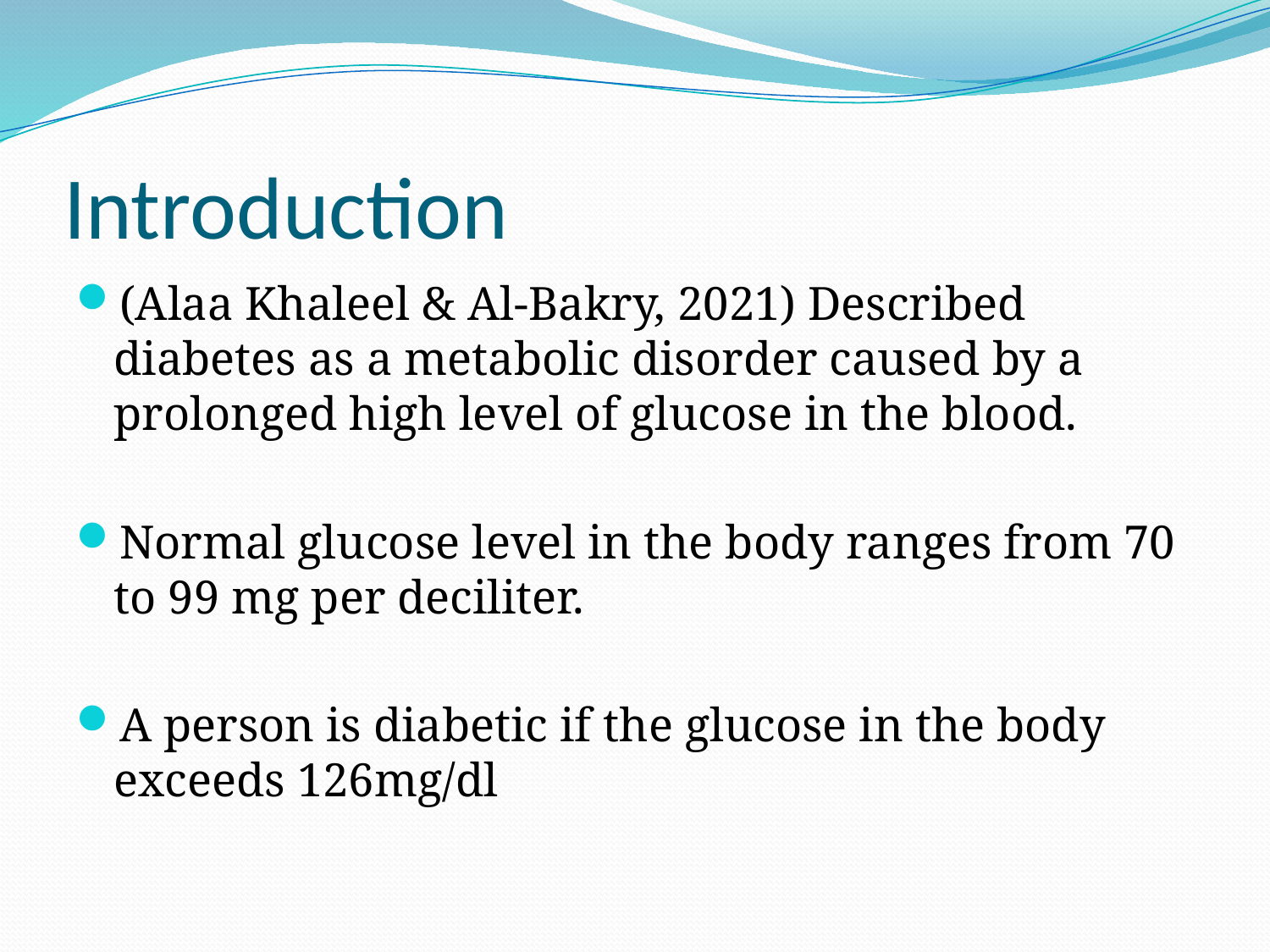

# Introduction
(Alaa Khaleel & Al-Bakry, 2021) Described diabetes as a metabolic disorder caused by a prolonged high level of glucose in the blood.

Normal glucose level in the body ranges from 70 to 99 mg per deciliter.

A person is diabetic if the glucose in the body exceeds 126mg/dl